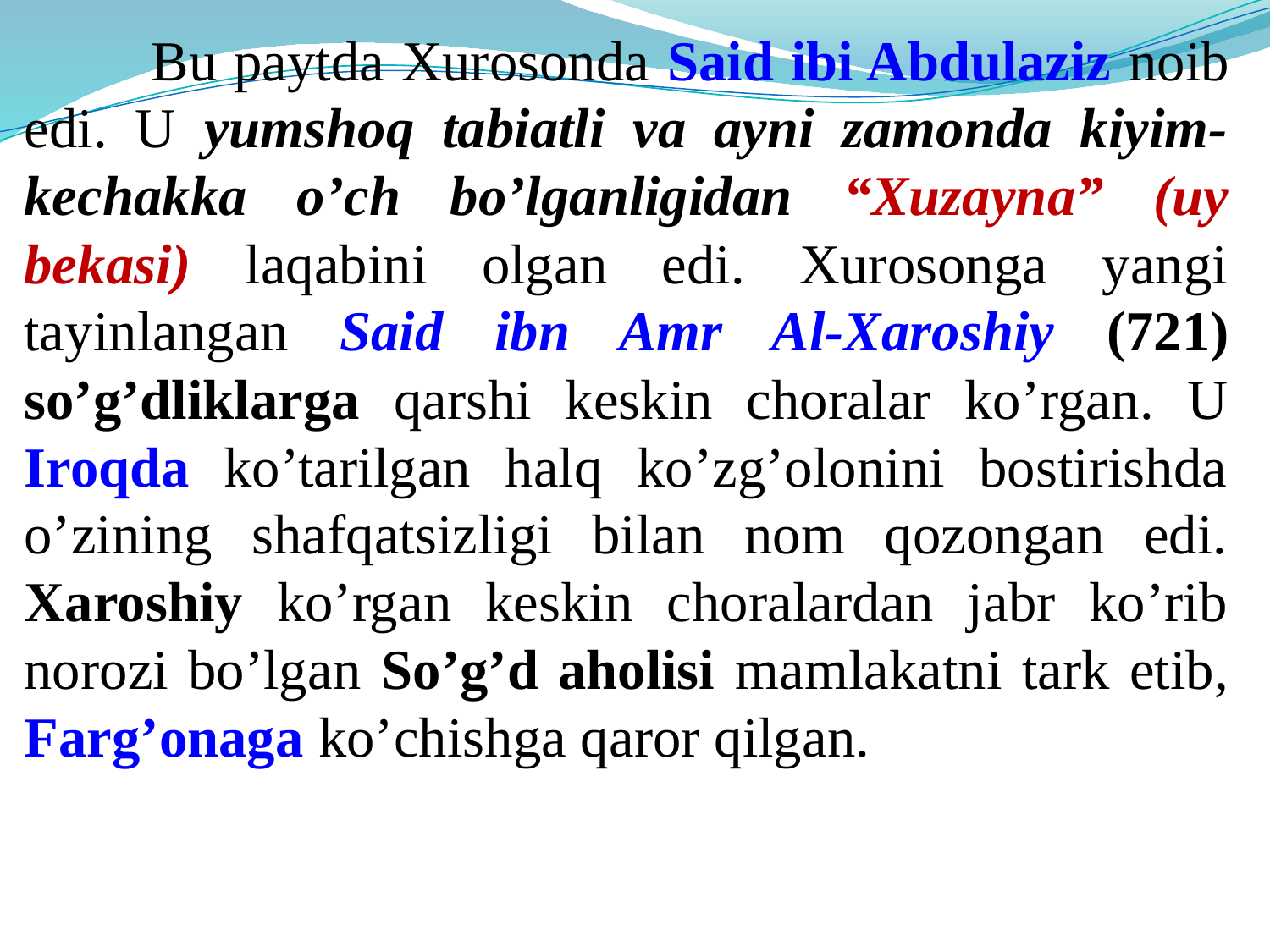

Bu paytda Xurosonda Said ibi Abdulaziz noib edi. U yumshoq tabiatli va ayni zamonda kiyim-kechakka o’ch bo’lganligidan “Xuzayna” (uy bekasi) laqabini olgan edi. Xurosonga yangi tayinlangan Said ibn Amr Al-Xaroshiy (721) so’g’dliklarga qarshi keskin choralar ko’rgan. U Iroqda ko’tarilgan halq ko’zg’olonini bostirishda o’zining shafqatsizligi bilan nom qozongan edi. Xaroshiy ko’rgan keskin choralardan jabr ko’rib norozi bo’lgan So’g’d aholisi mamlakatni tark etib, Farg’onaga ko’chishga qaror qilgan.